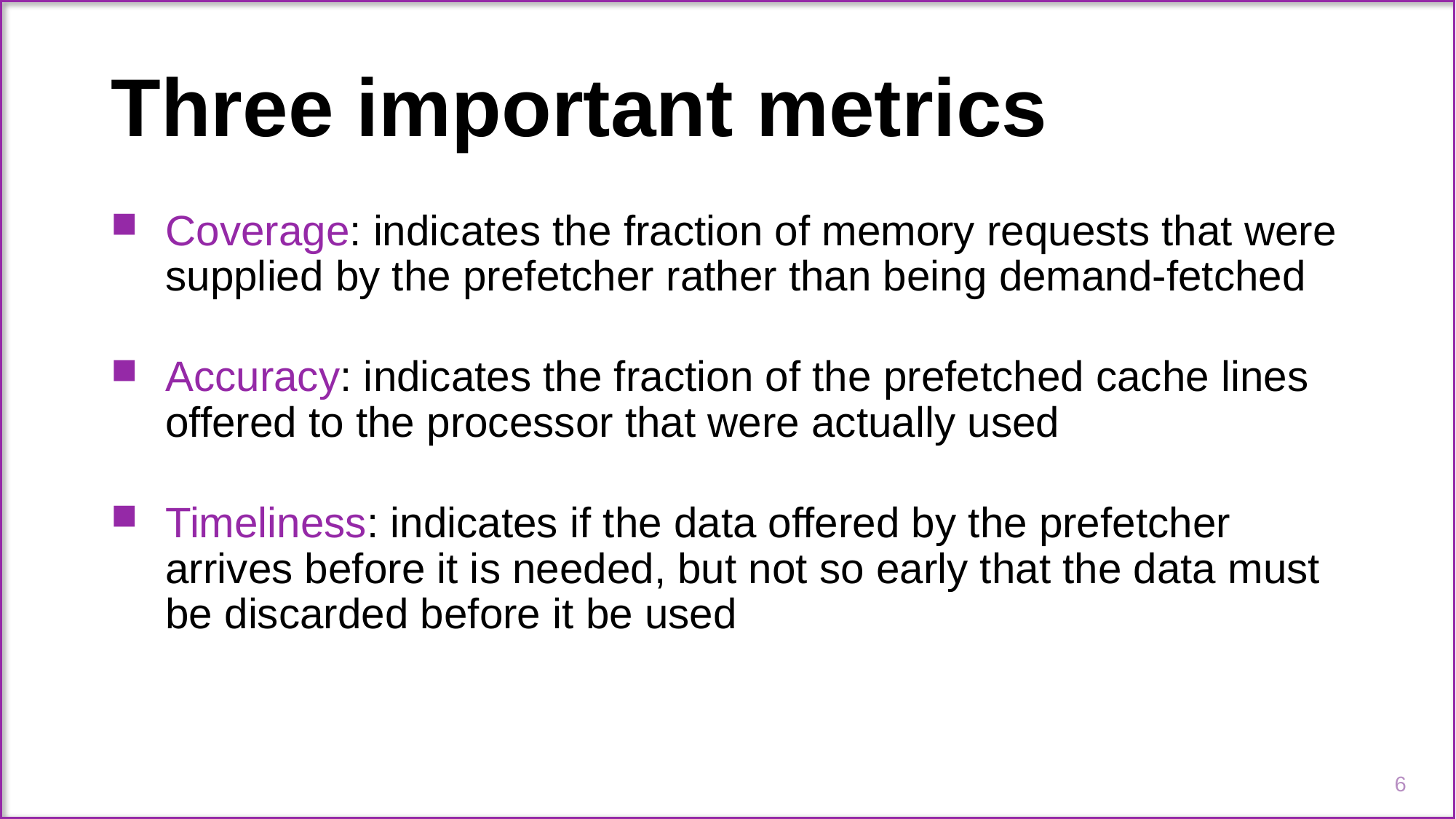

Three important metrics
Coverage: indicates the fraction of memory requests that were supplied by the prefetcher rather than being demand-fetched
Accuracy: indicates the fraction of the prefetched cache lines offered to the processor that were actually used
Timeliness: indicates if the data offered by the prefetcher arrives before it is needed, but not so early that the data must be discarded before it be used
6